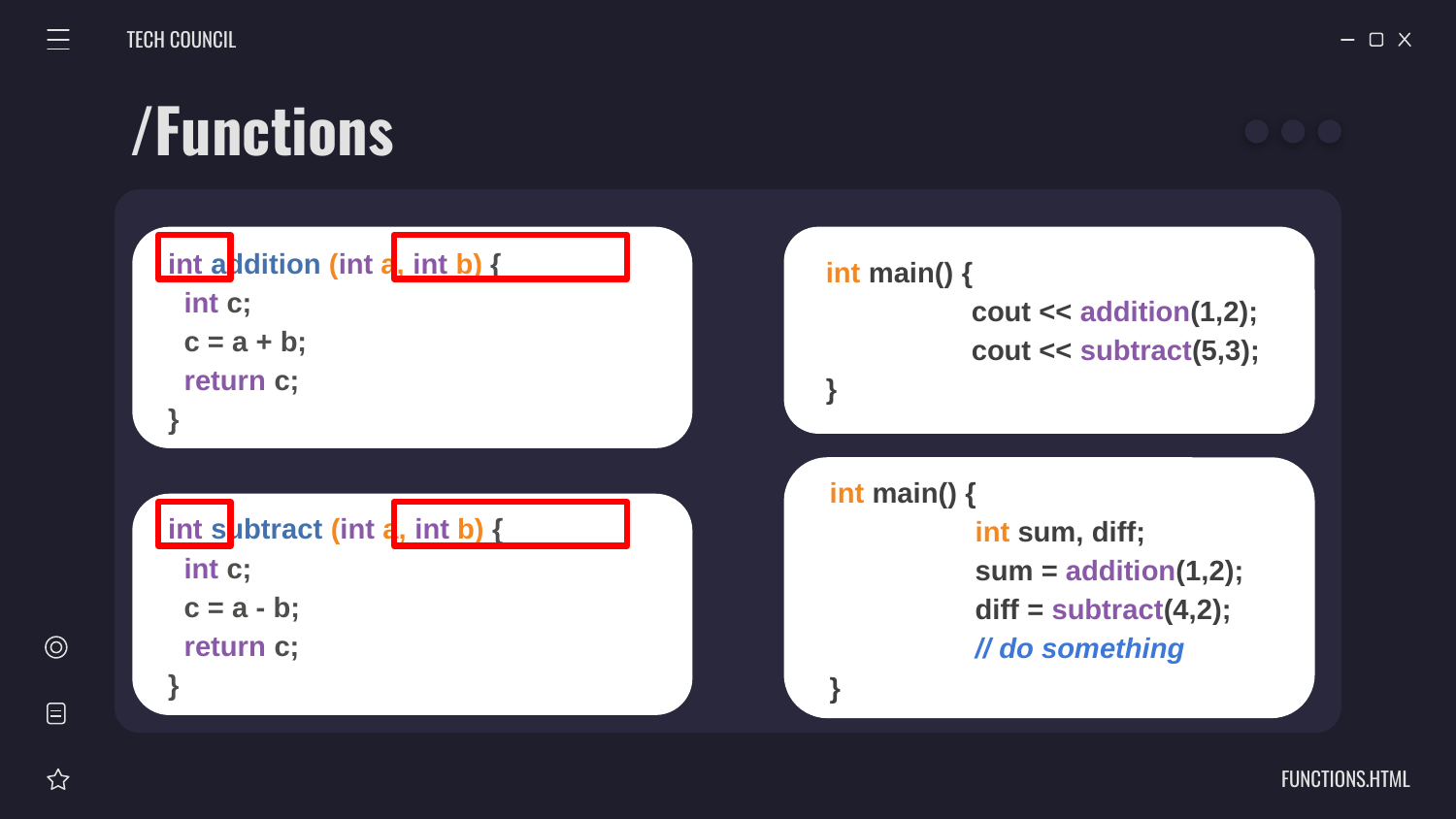

TECH COUNCIL

/Functions

int addition (int a, int b) {
  int c;
  c = a + b;
  return c;
}

int main() {
	cout << addition(1,2);
	cout << subtract(5,3);
}

int main() {
	int sum, diff;
	sum = addition(1,2);
	diff = subtract(4,2);
	// do something
}

int subtract (int a, int b) {
  int c;
  c = a - b;
  return c;
}

FUNCTIONS.HTML